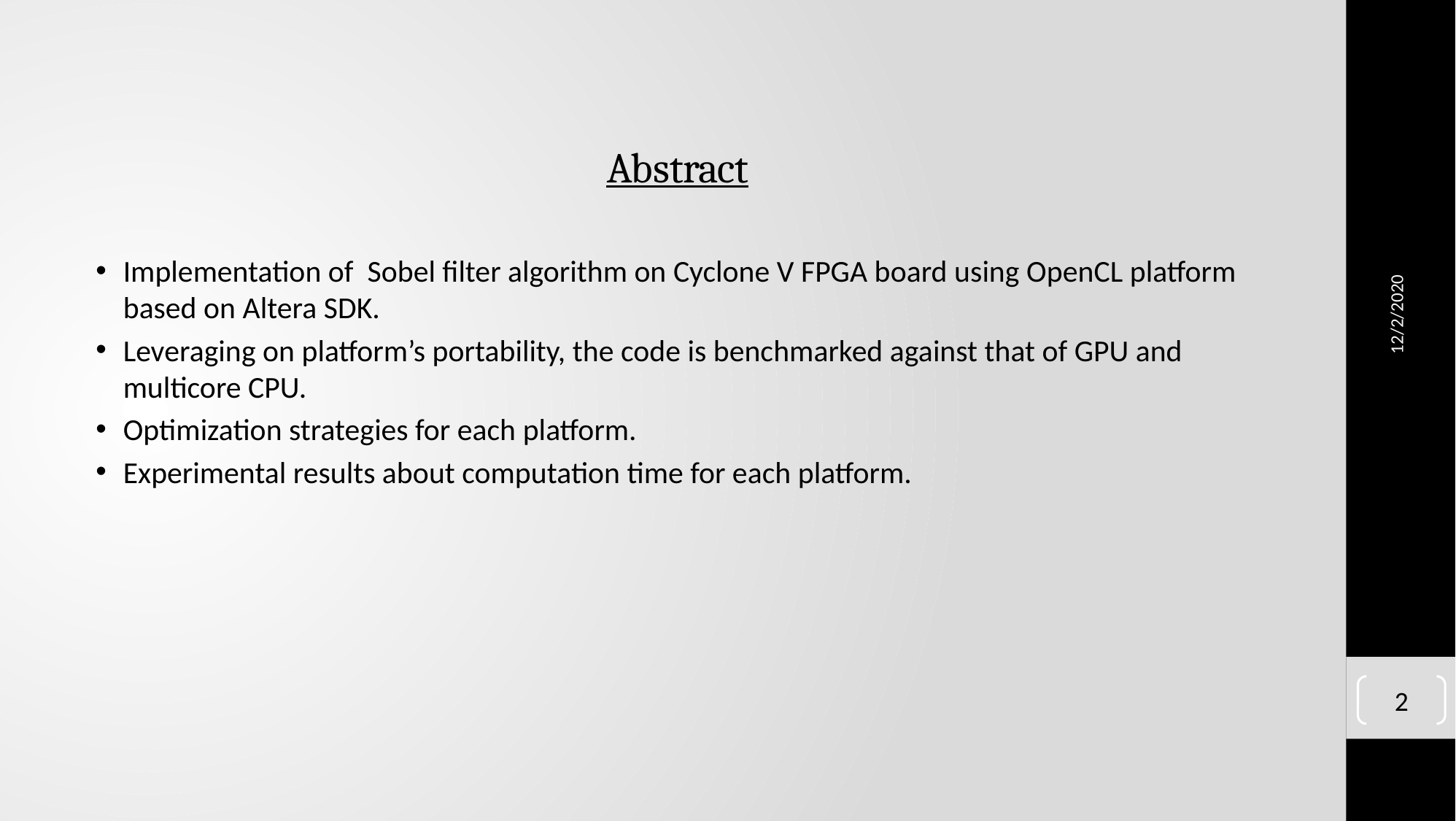

# Abstract
12/2/2020
Implementation of  Sobel filter algorithm on Cyclone V FPGA board using OpenCL platform based on Altera SDK.
Leveraging on platform’s portability, the code is benchmarked against that of GPU and multicore CPU.
Optimization strategies for each platform.
Experimental results about computation time for each platform.
2